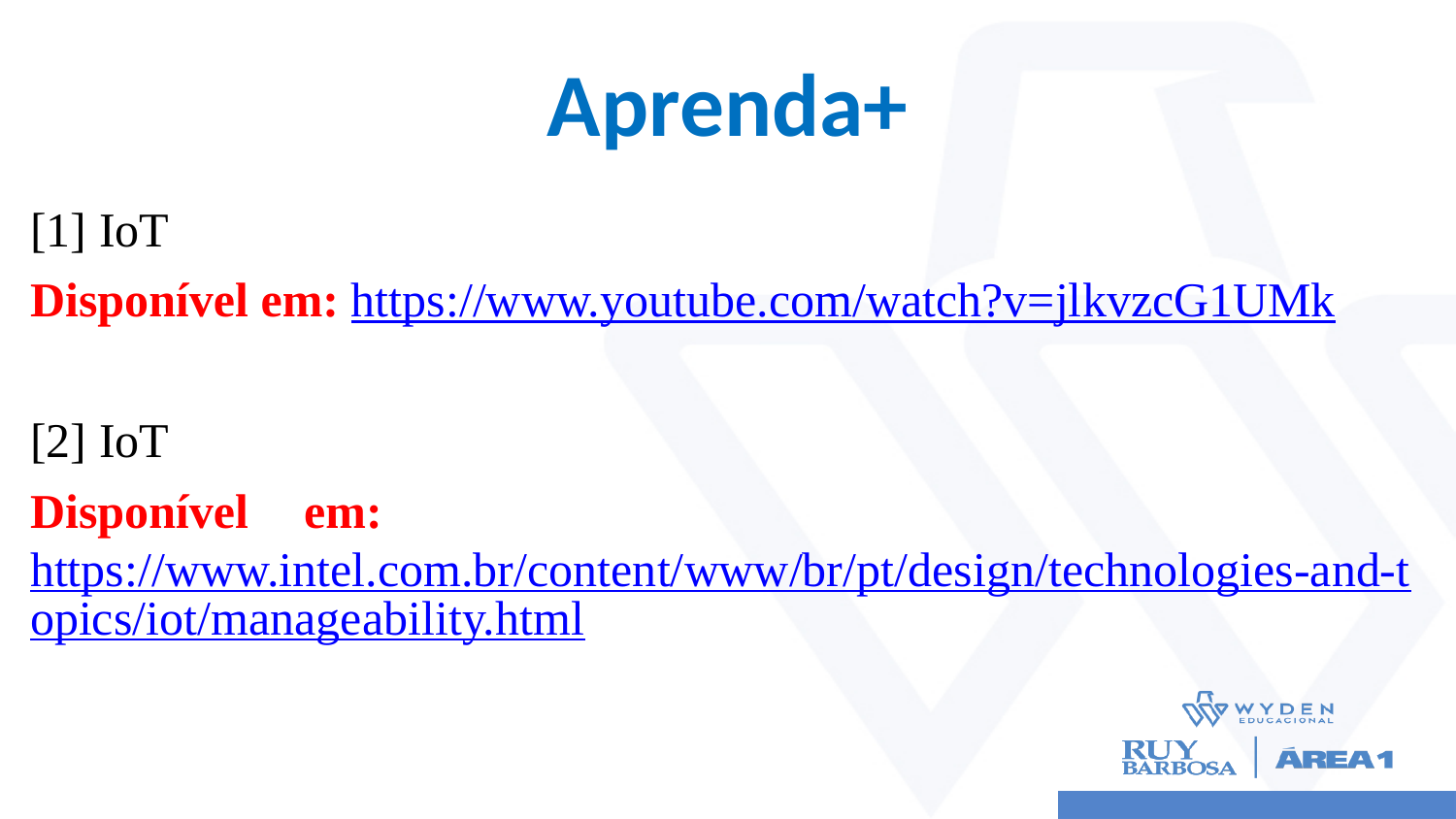

# Aprenda+
[1] IoT
Disponível em: https://www.youtube.com/watch?v=jlkvzcG1UMk

[2] IoT
Disponível em: 							https://www.intel.com.br/content/www/br/pt/design/technologies-and-topics/iot/manageability.html